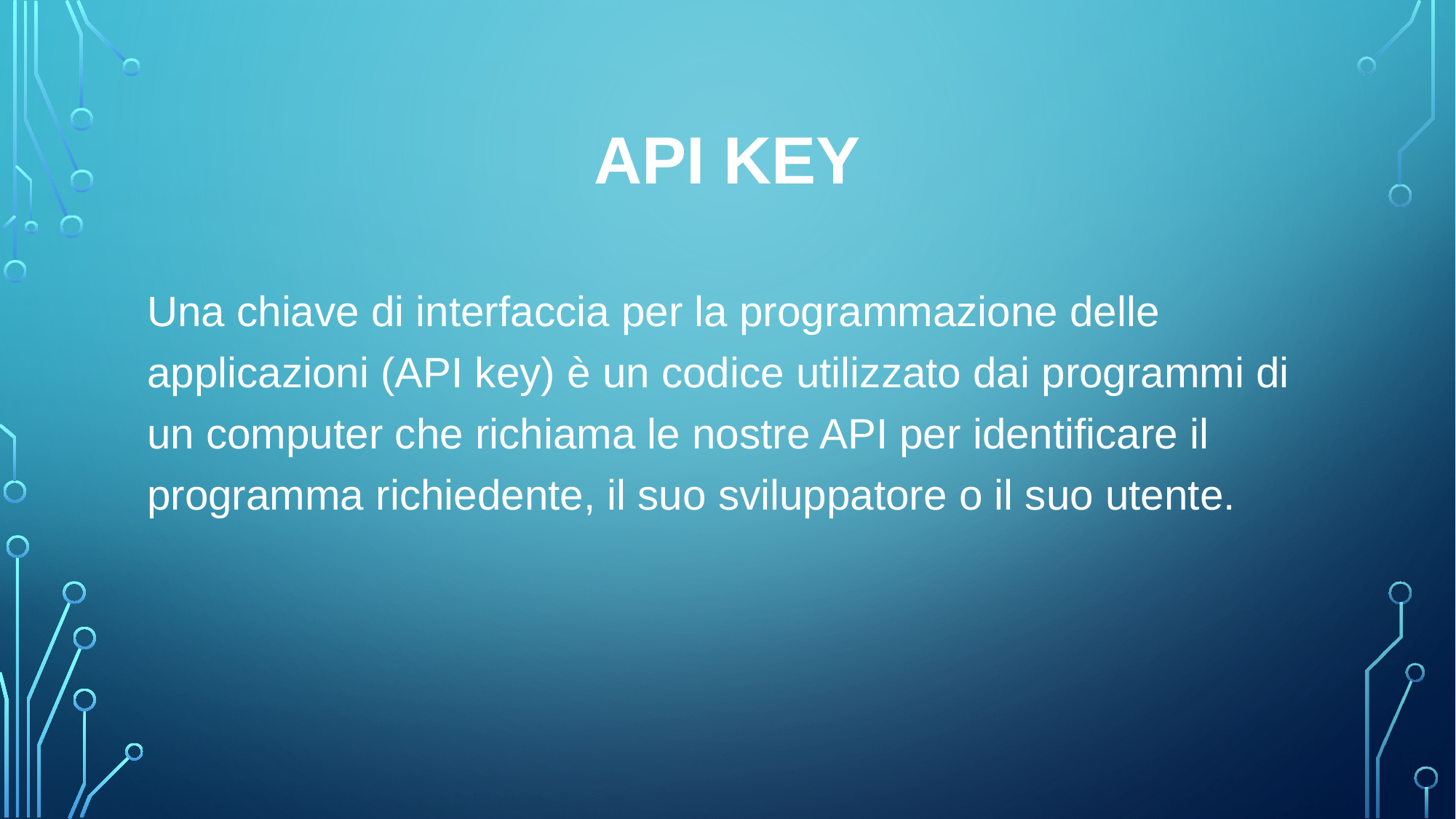

# Api key
Una chiave di interfaccia per la programmazione delle applicazioni (API key) è un codice utilizzato dai programmi di un computer che richiama le nostre API per identificare il programma richiedente, il suo sviluppatore o il suo utente.